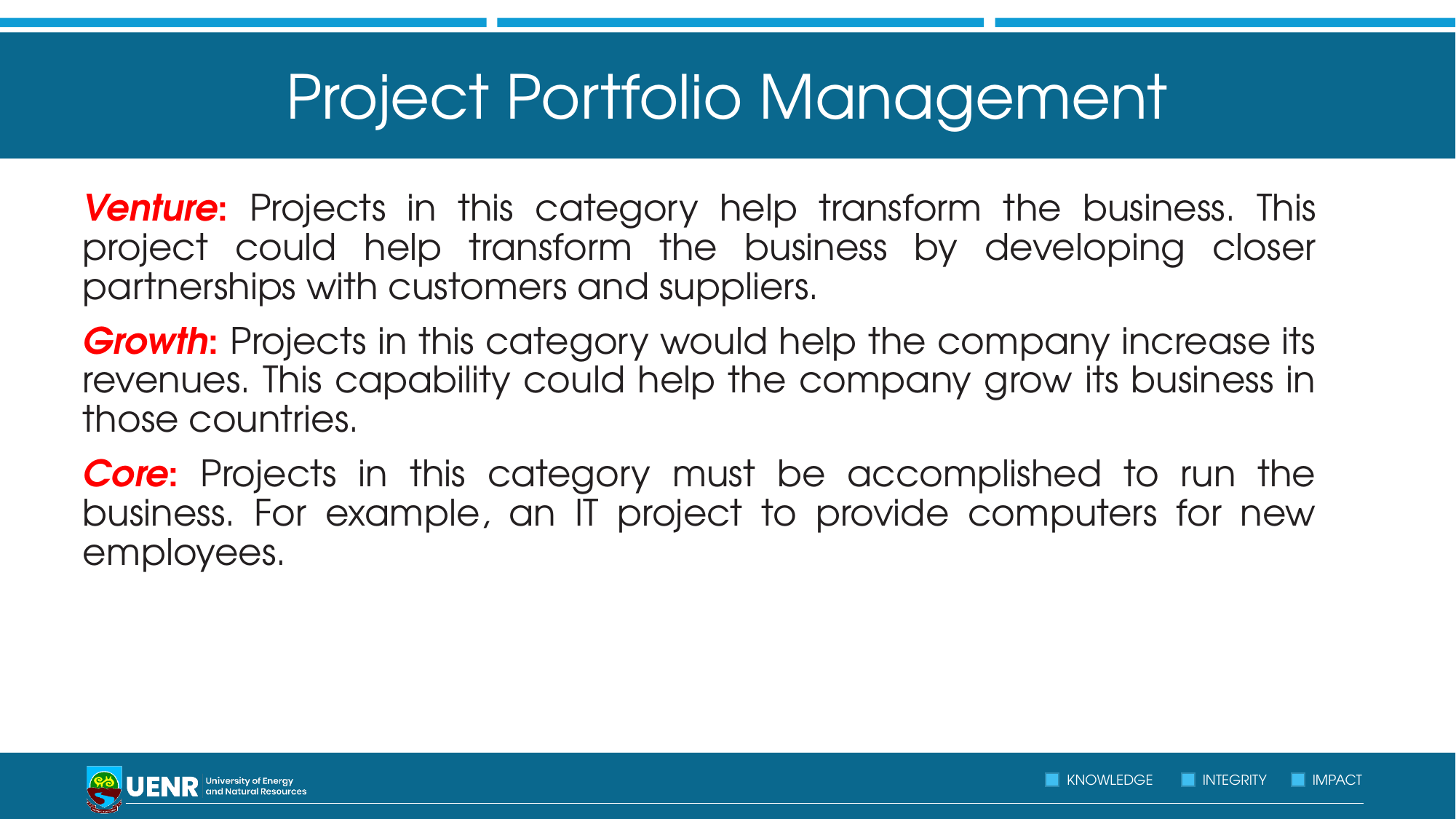

# Project Portfolio Management
Venture: Projects in this category help transform the business. This project could help transform the business by developing closer partnerships with customers and suppliers.
Growth: Projects in this category would help the company increase its revenues. This capability could help the company grow its business in those countries.
Core: Projects in this category must be accomplished to run the business. For example, an IT project to provide computers for new employees.